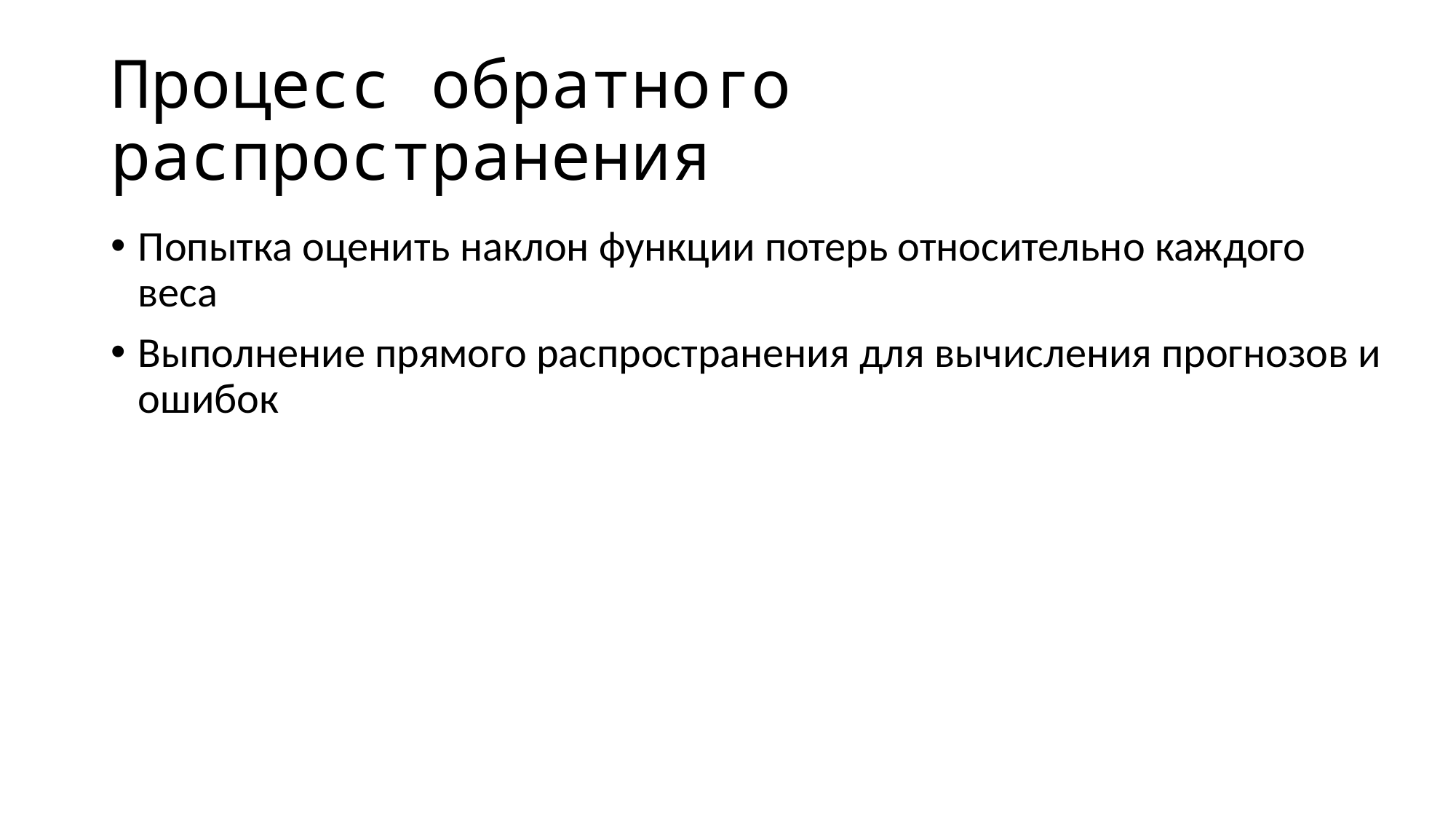

# Процесс обратного распространения
Попытка оценить наклон функции потерь относительно каждого веса
Выполнение прямого распространения для вычисления прогнозов и ошибок